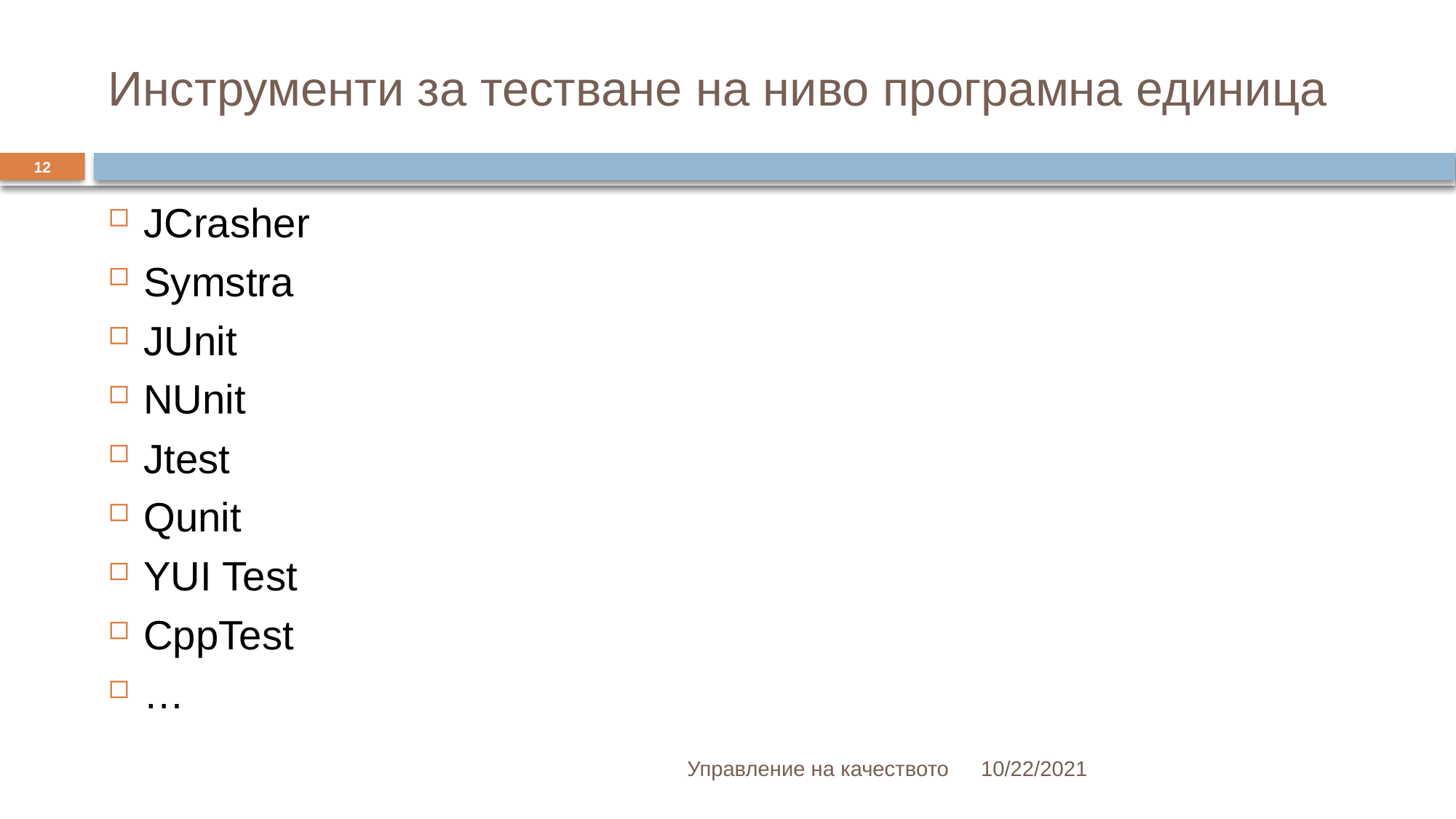

# Инструменти за тестване на ниво програмна единица
12
JCrasher
Symstra
JUnit
NUnit
Jtest
Qunit
YUI Test
CppTest
…
Управление на качеството
10/22/2021